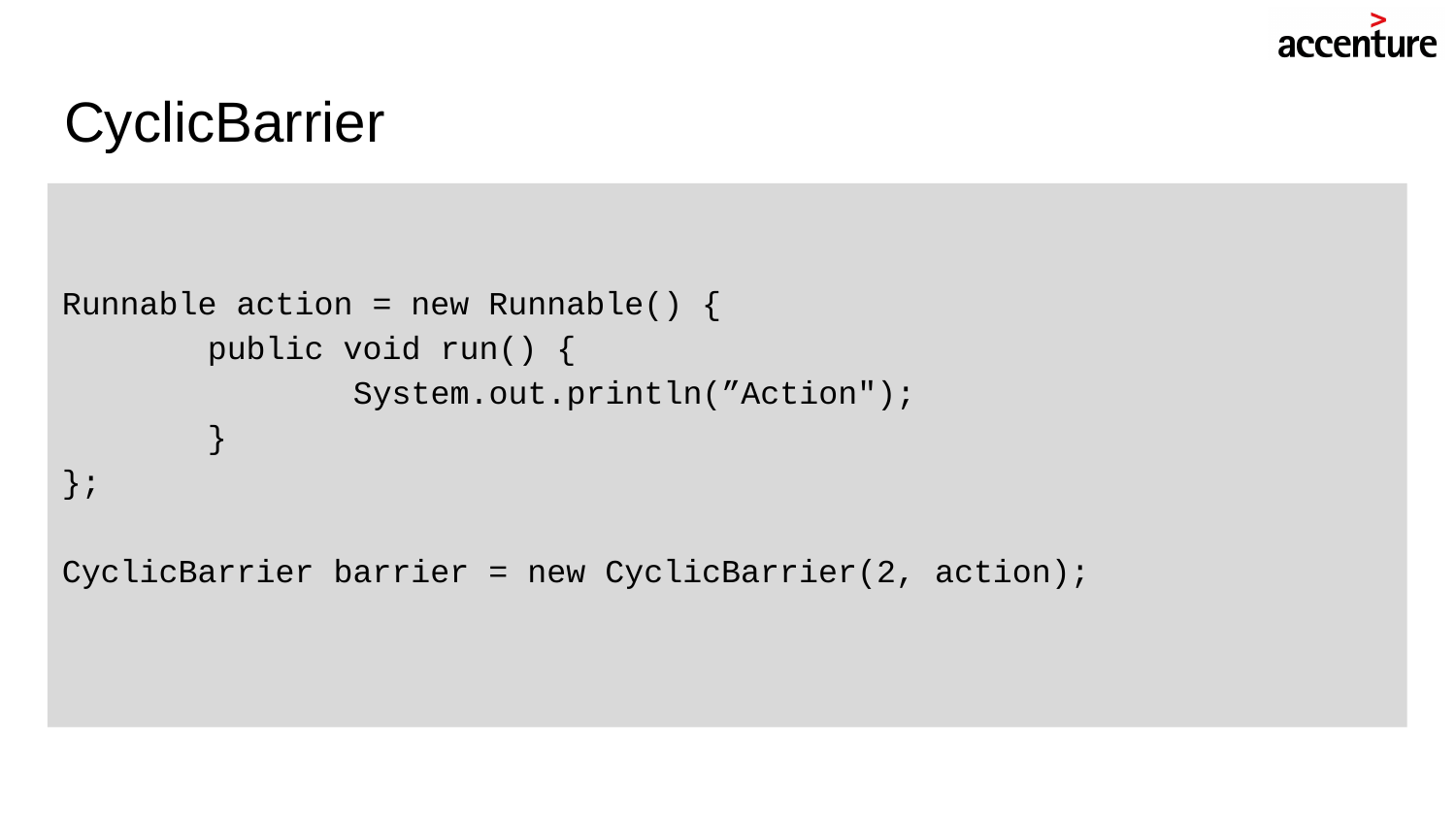

# CyclicBarrier
Runnable action = new Runnable() {
	public void run() {
		System.out.println(”Action");
	}
};

CyclicBarrier barrier = new CyclicBarrier(2, action);